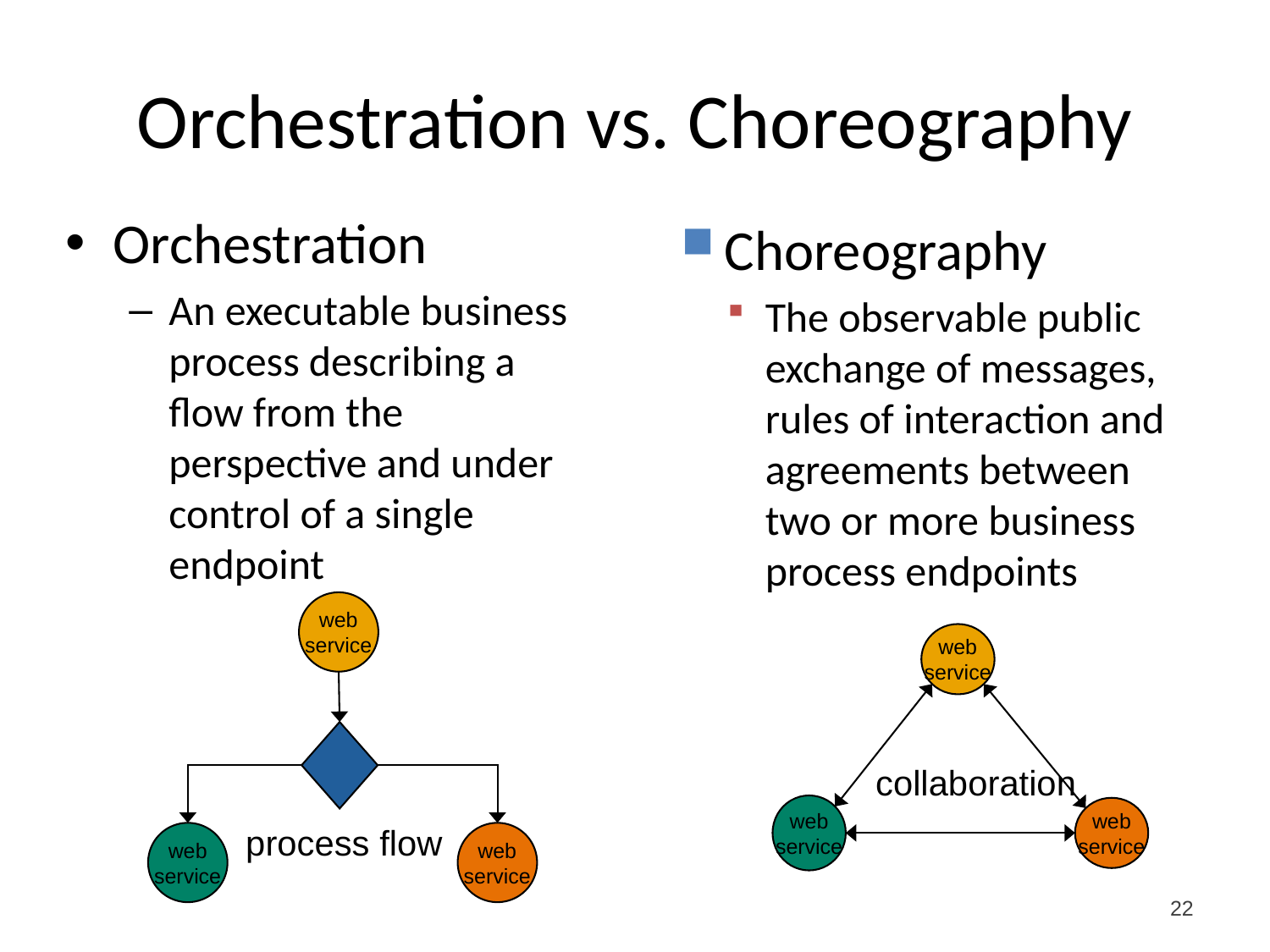

# Orchestration vs. Choreography
Orchestration
An executable business process describing a flow from the perspective and under control of a single endpoint

Choreography
The observable public exchange of messages, rules of interaction and agreements between two or more business process endpoints

web
service

process flow
web
service
web
service
web
service
collaboration
web
service
web
service
22